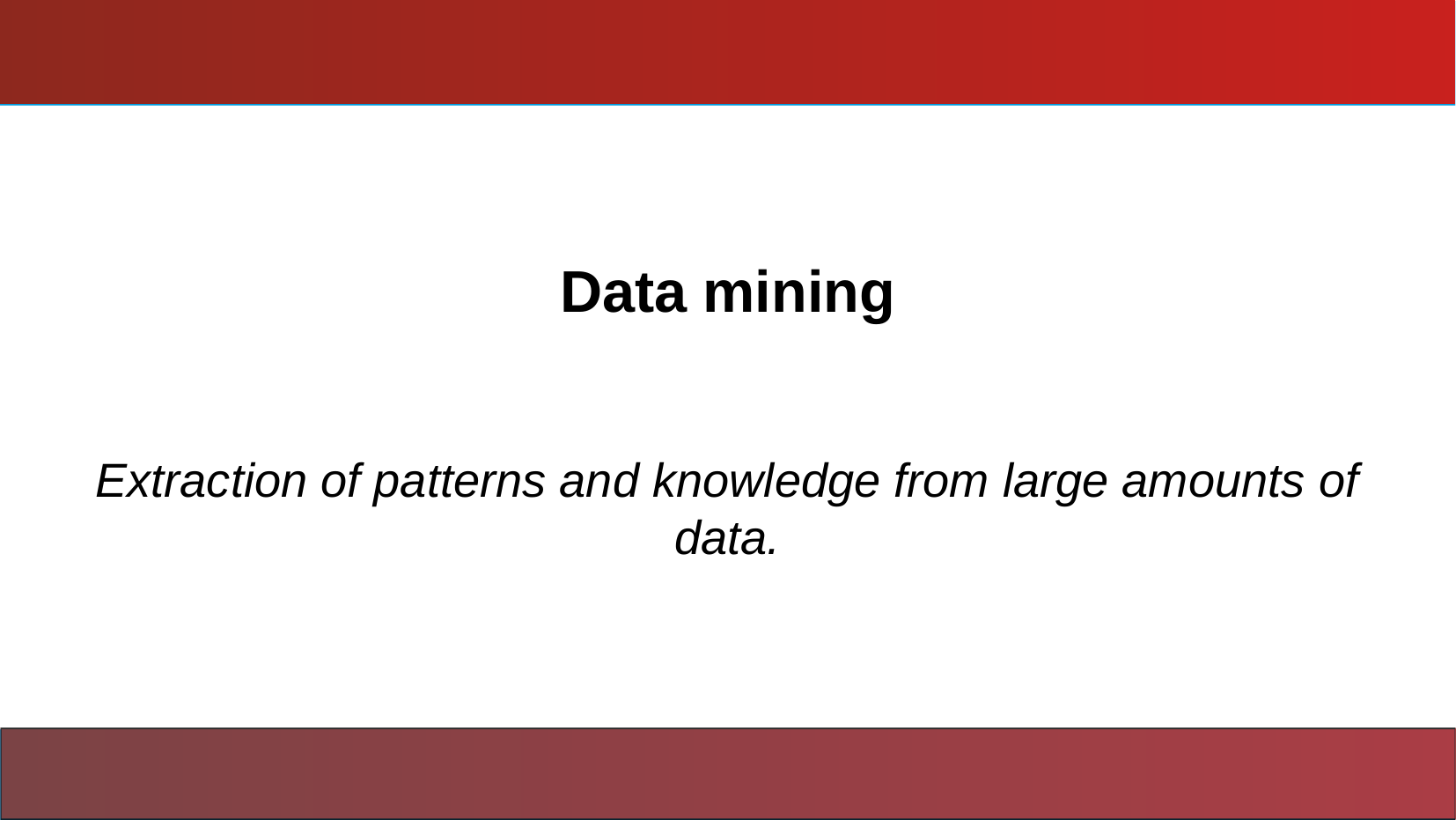

# Data mining
Extraction of patterns and knowledge from large amounts of data.